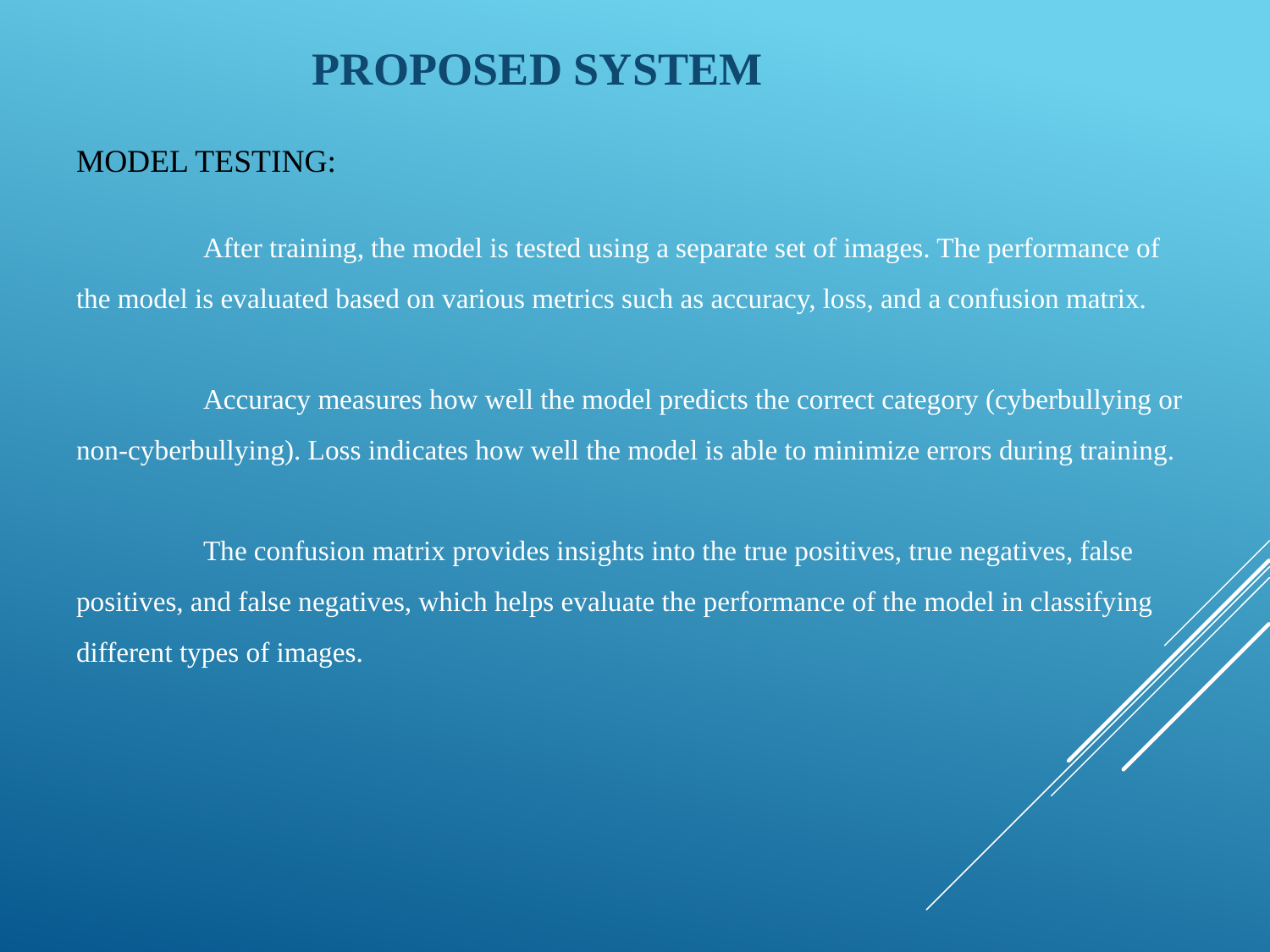

PROPOSED SYSTEM

MODEL TESTING:

	After training, the model is tested using a separate set of images. The performance of the model is evaluated based on various metrics such as accuracy, loss, and a confusion matrix.

	Accuracy measures how well the model predicts the correct category (cyberbullying or non-cyberbullying). Loss indicates how well the model is able to minimize errors during training.

	The confusion matrix provides insights into the true positives, true negatives, false positives, and false negatives, which helps evaluate the performance of the model in classifying different types of images.